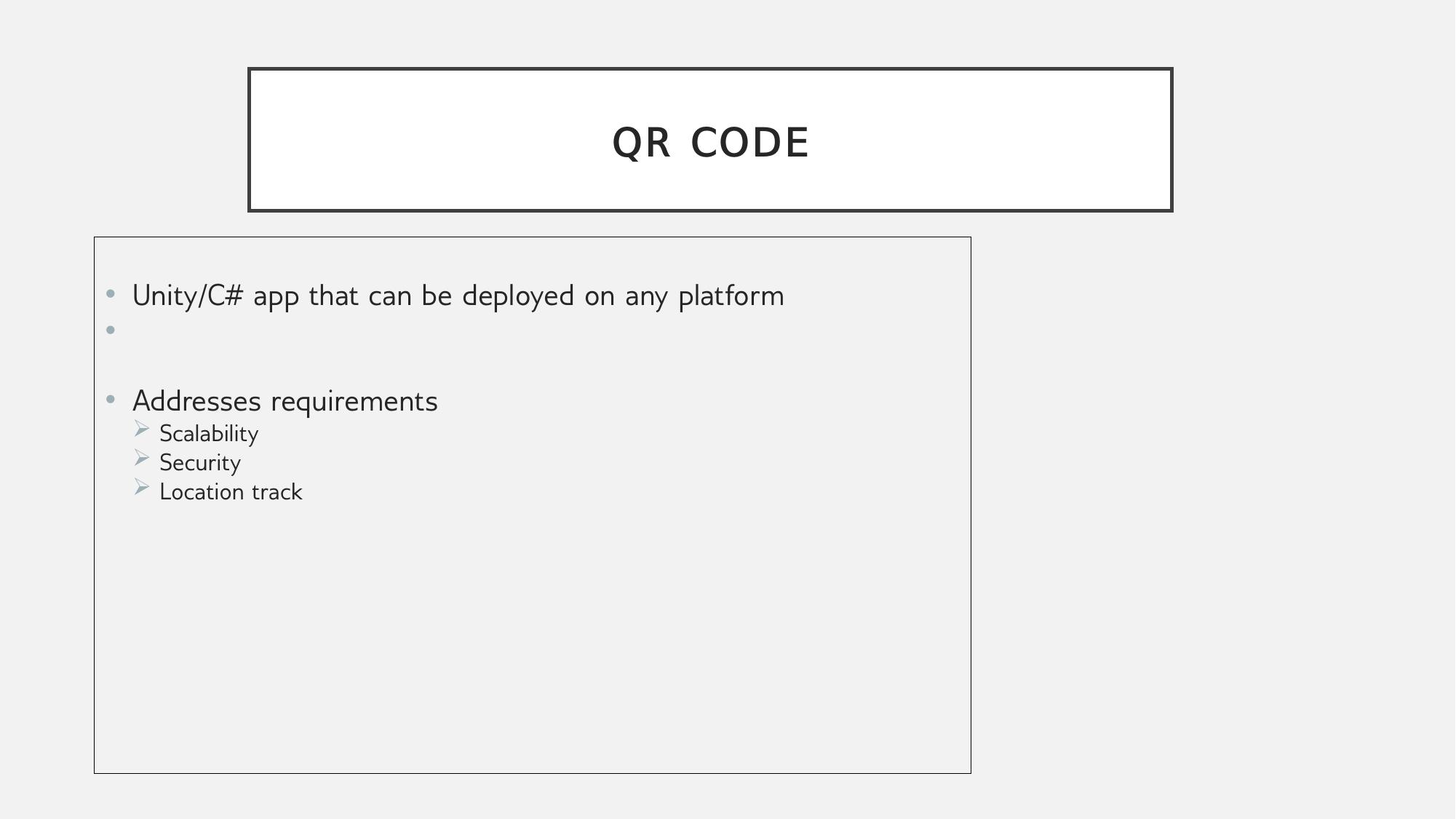

QR Code

Unity/C# app that can be deployed on any platform

Addresses requirements
Scalability
Security
Location track